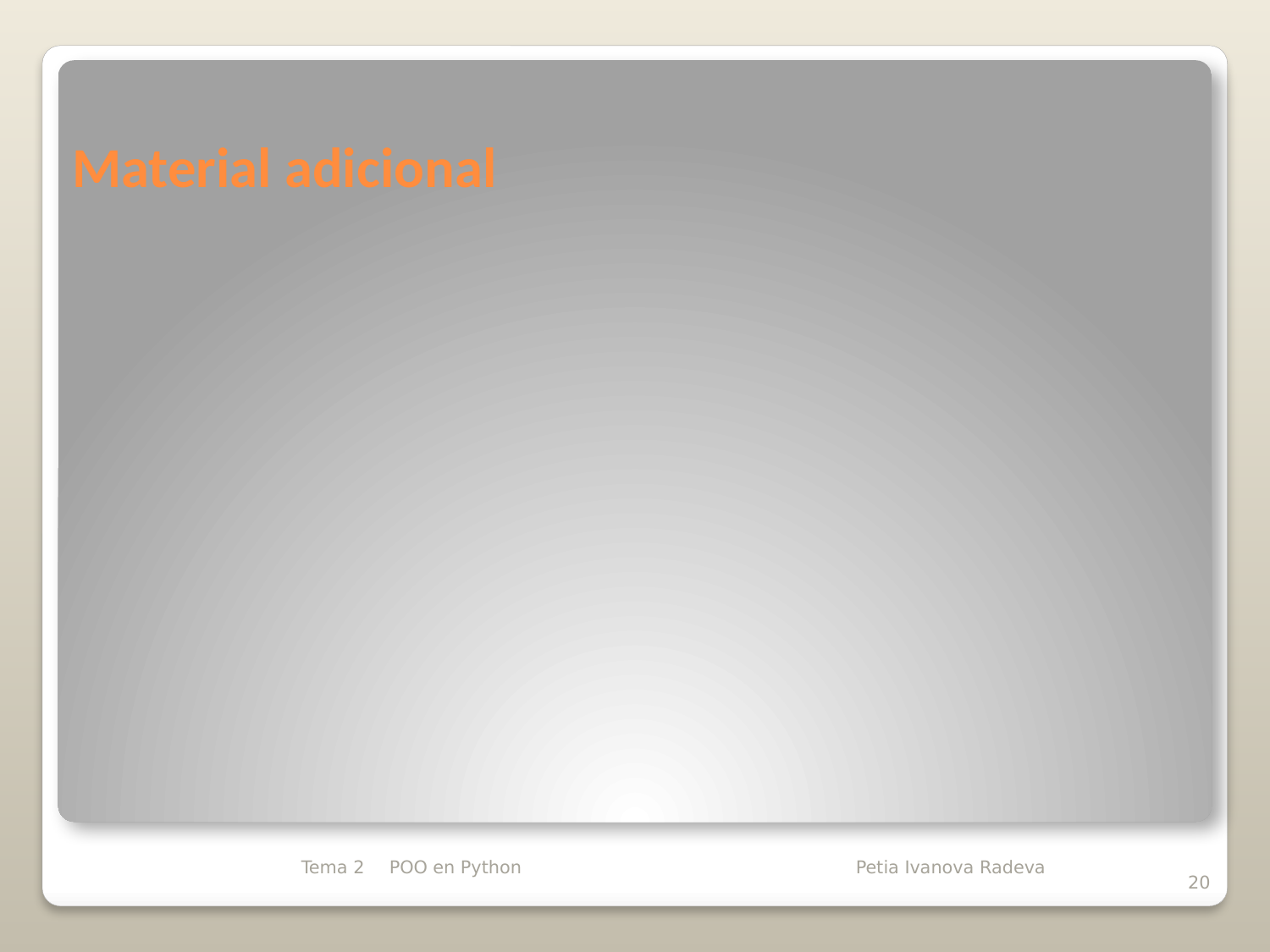

# Material adicional

Tema 2
POO en Python
20